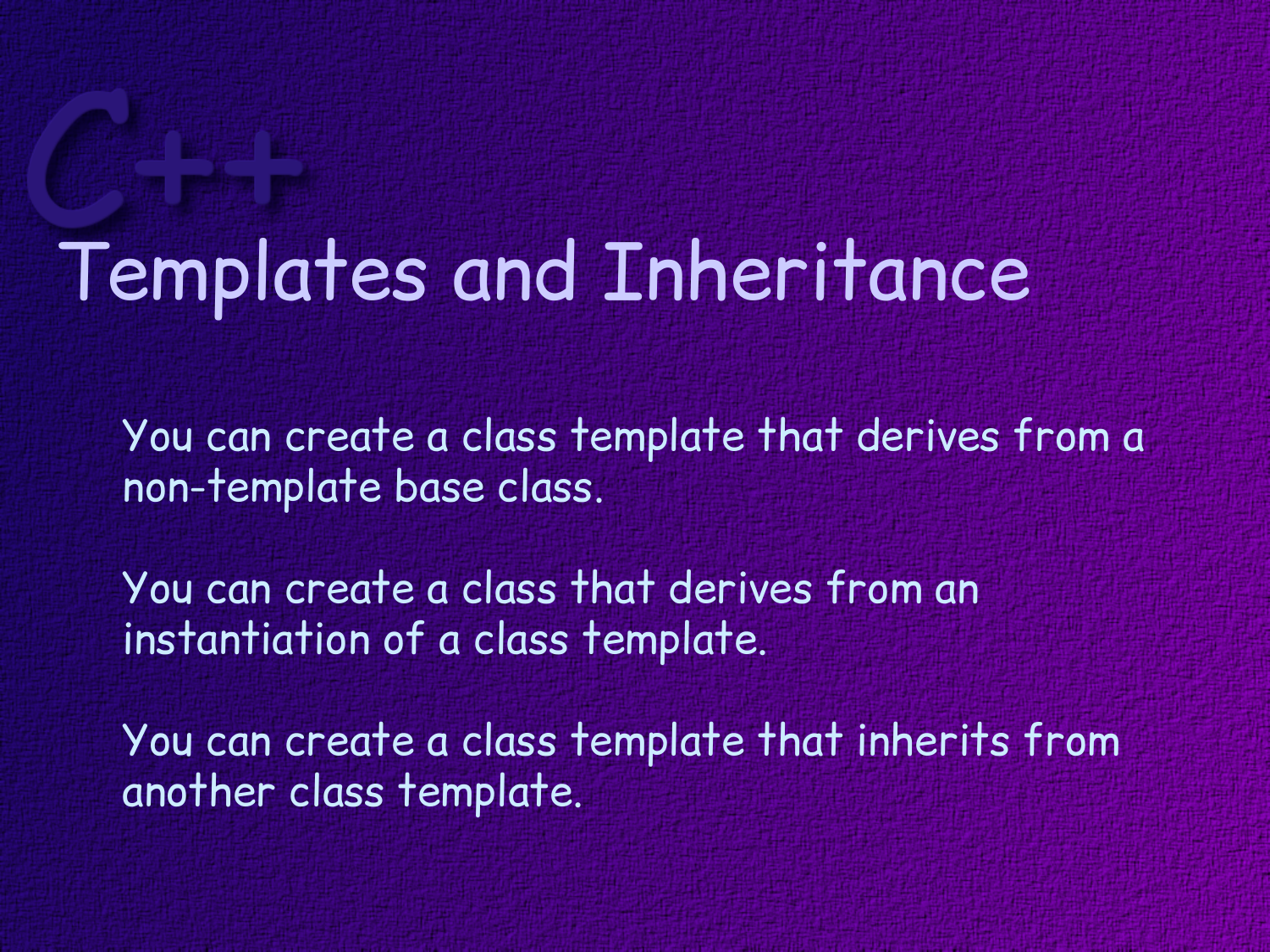

# Templates and Inheritance
You can create a class template that derives from a
non-template base class.

You can create a class that derives from an
instantiation of a class template.

You can create a class template that inherits from
another class template.